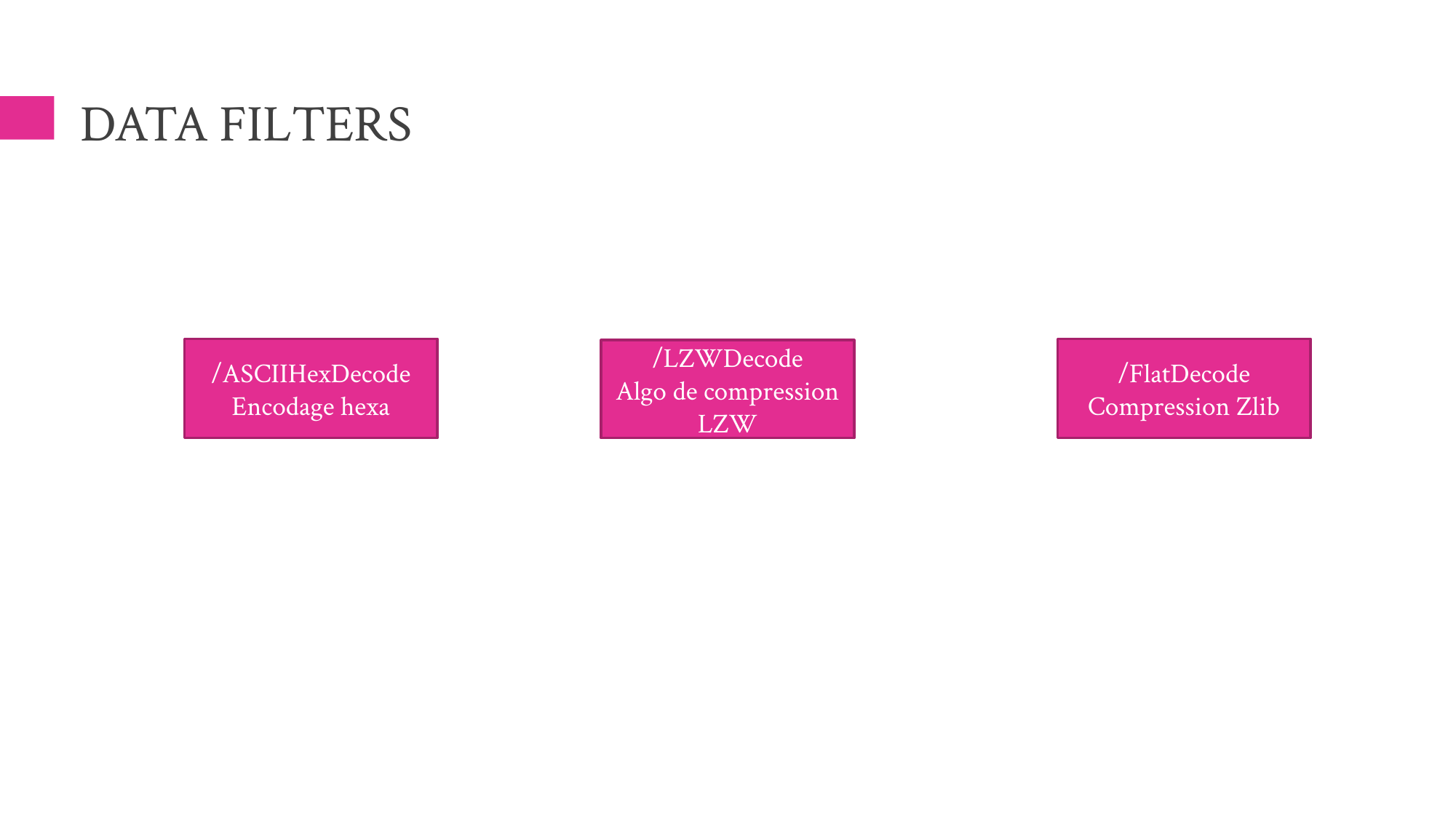

# Data filters
/FlatDecode
Compression Zlib
/ASCIIHexDecode
Encodage hexa
/LZWDecode
Algo de compression LZW